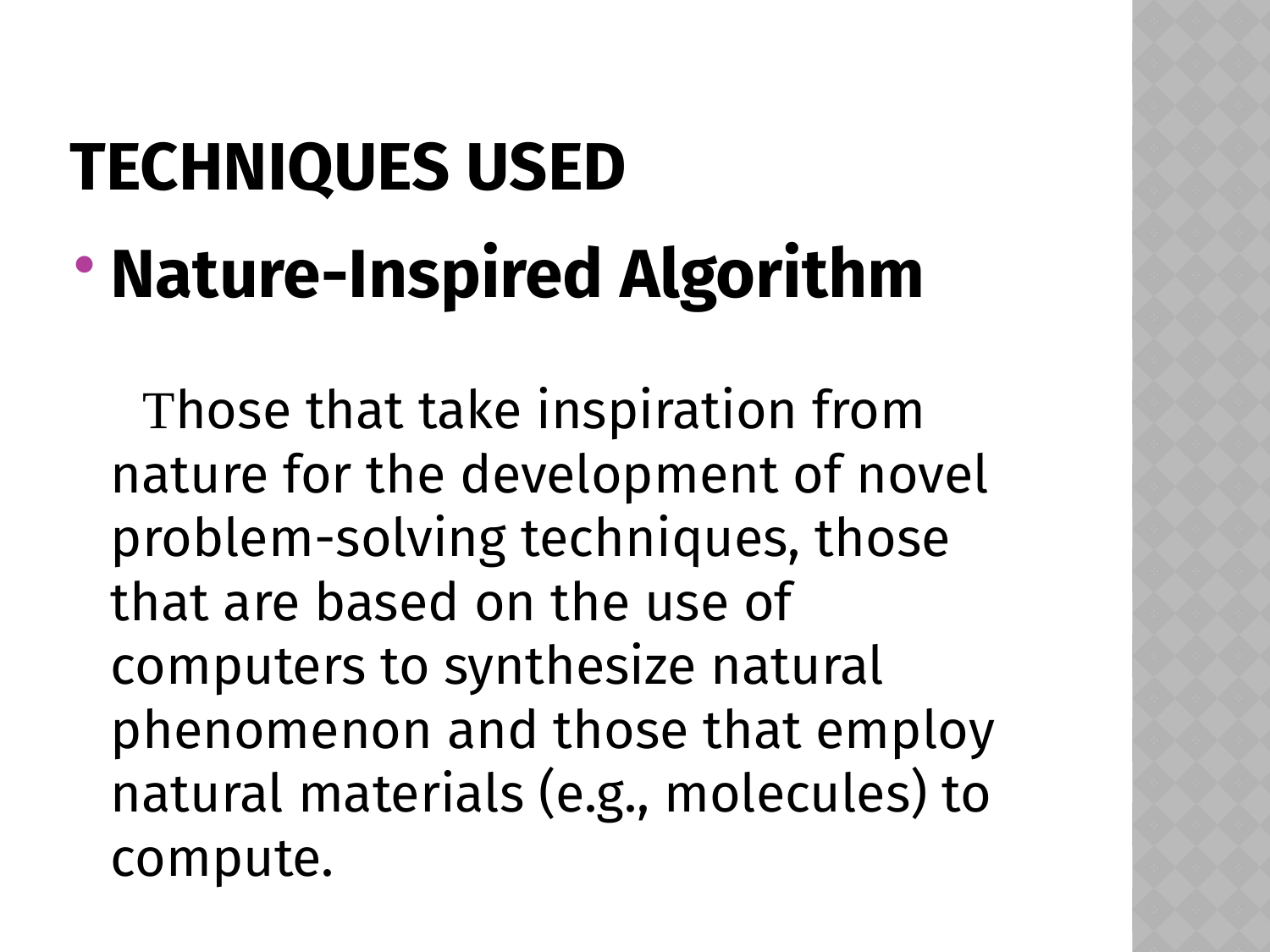

# Techniques Used
Nature-Inspired Algorithm

     Those that take inspiration from nature for the development of novel problem-solving techniques, those that are based on the use of computers to synthesize natural phenomenon and those that employ natural materials (e.g., molecules) to compute.